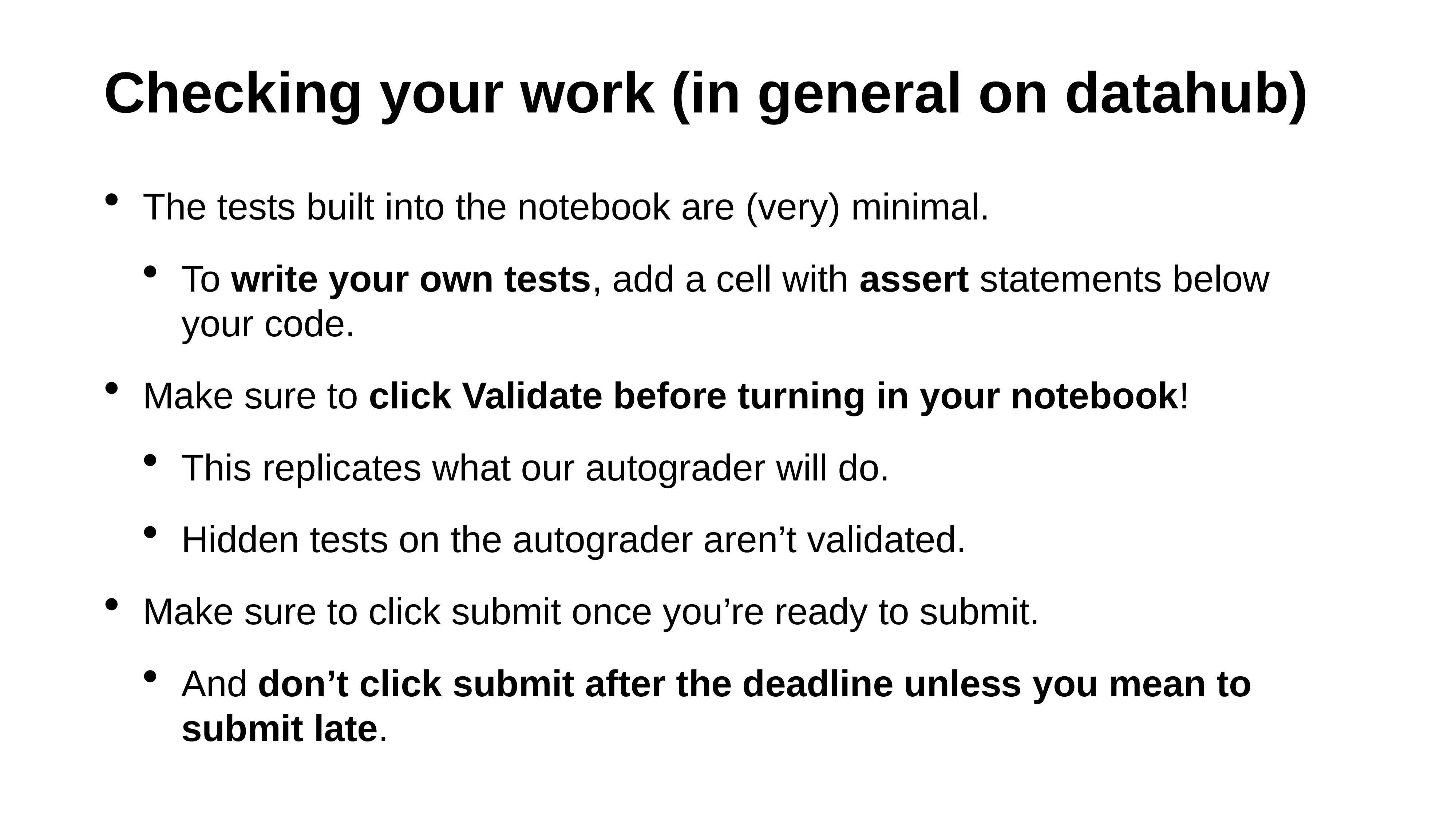

# Checking your work (in general on datahub)
The tests built into the notebook are (very) minimal.
To write your own tests, add a cell with assert statements below your code.
Make sure to click Validate before turning in your notebook!
This replicates what our autograder will do.
Hidden tests on the autograder aren’t validated.
Make sure to click submit once you’re ready to submit.
And don’t click submit after the deadline unless you mean to submit late.